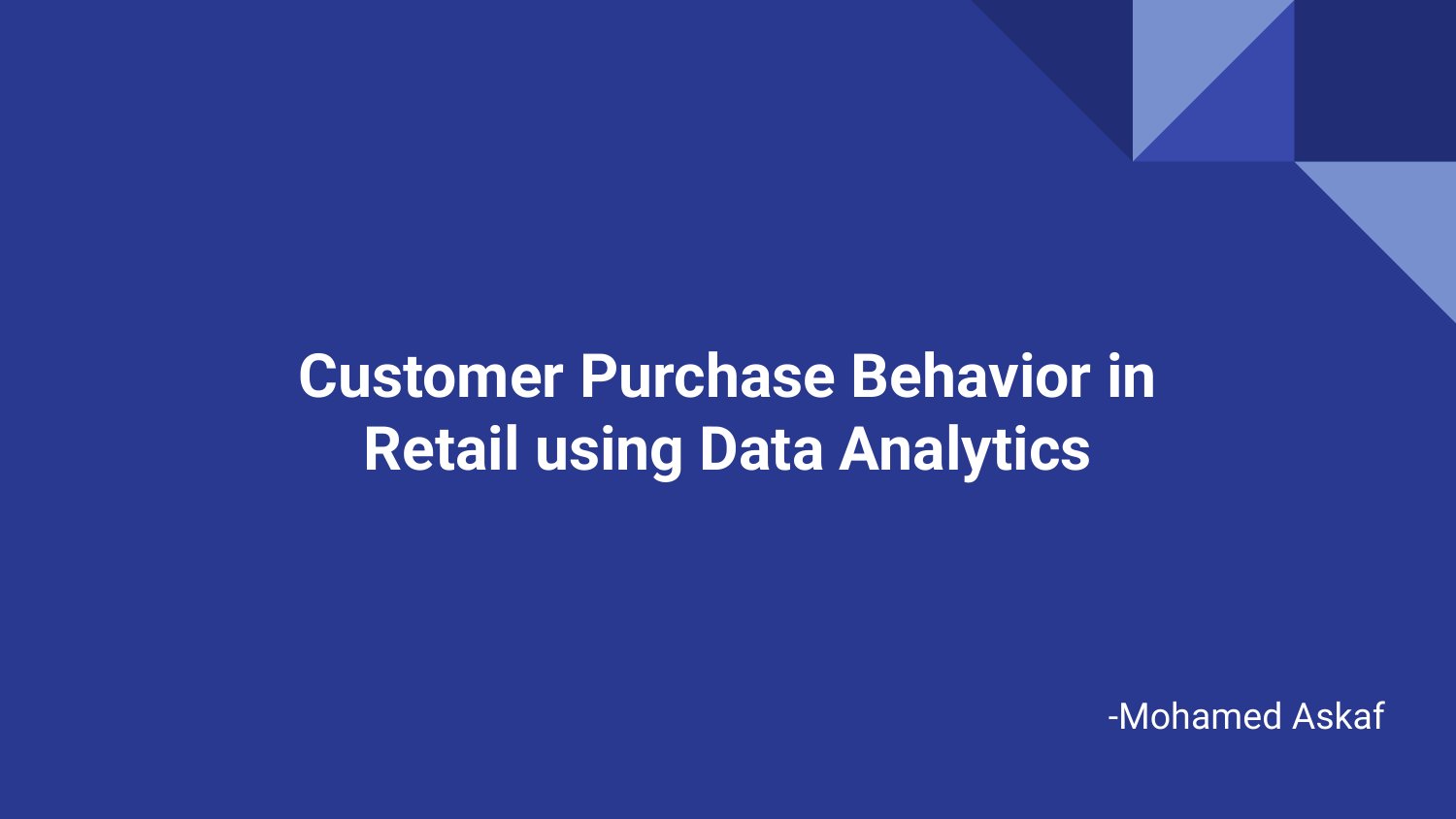

Customer Purchase Behavior in Retail using Data Analytics
-Mohamed Askaf